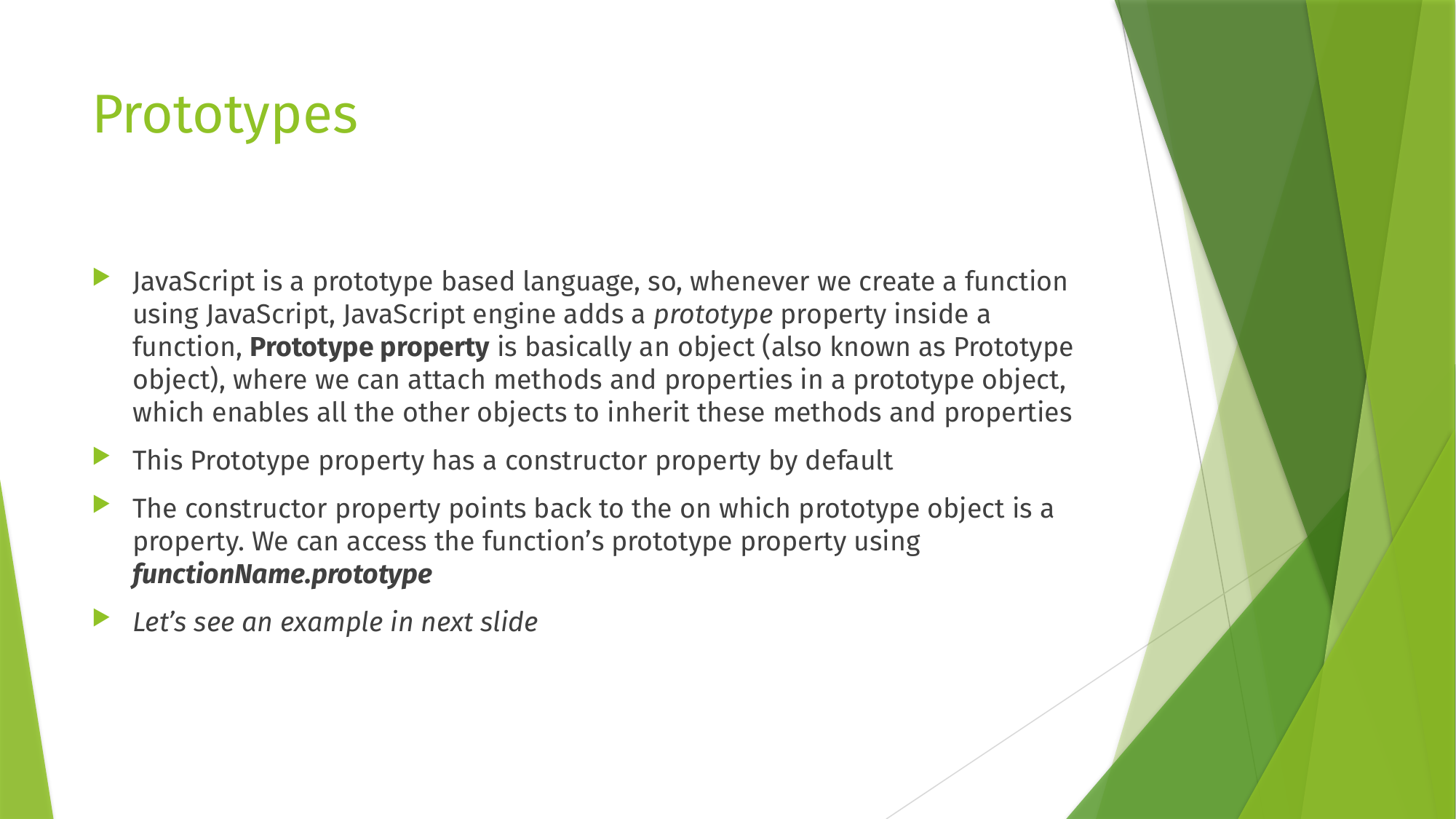

# Prototypes
JavaScript is a prototype based language, so, whenever we create a function using JavaScript, JavaScript engine adds a prototype property inside a function, Prototype property is basically an object (also known as Prototype object), where we can attach methods and properties in a prototype object, which enables all the other objects to inherit these methods and properties
This Prototype property has a constructor property by default
The constructor property points back to the on which prototype object is a property. We can access the function’s prototype property using functionName.prototype
Let’s see an example in next slide